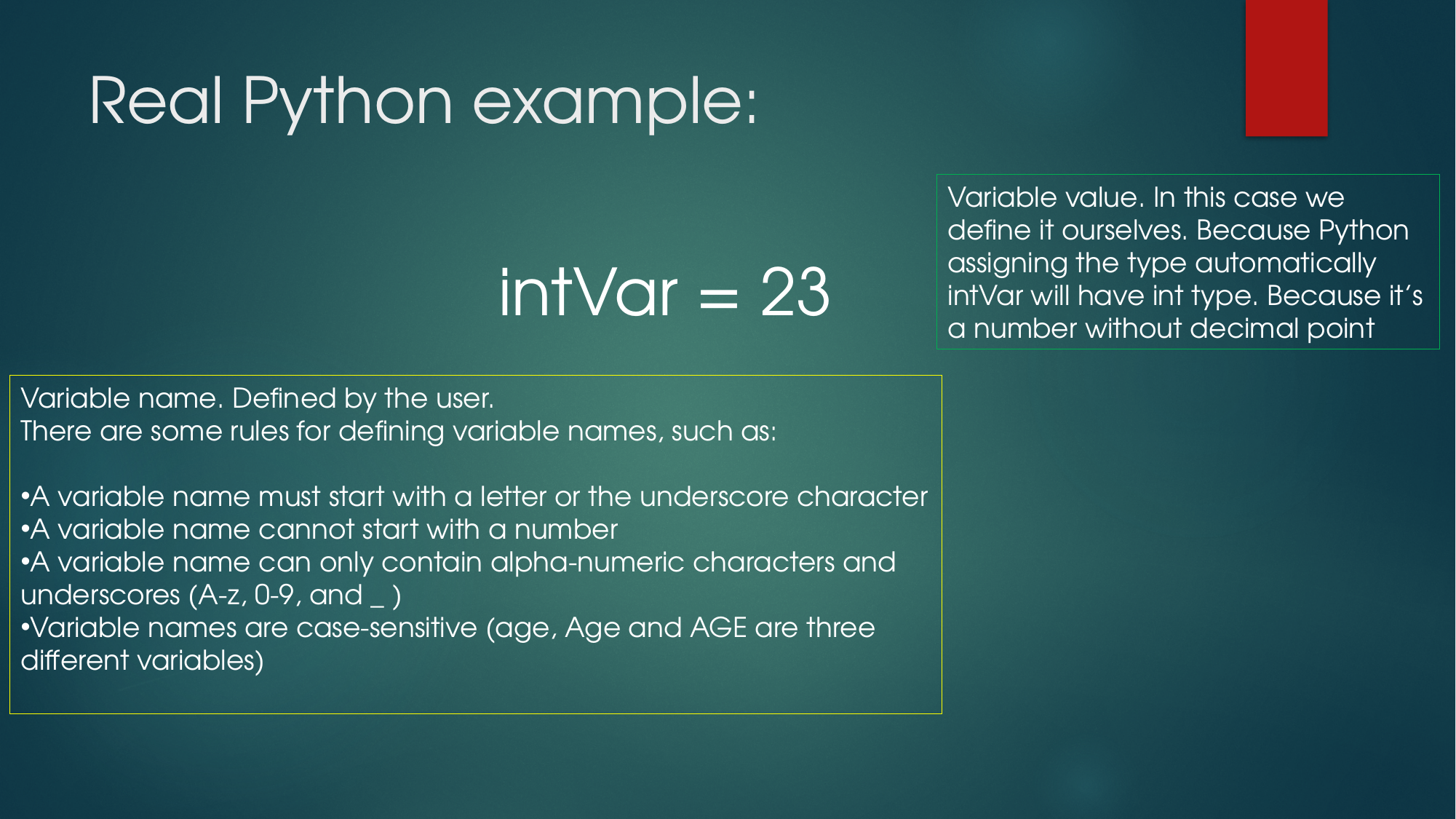

# Real Python example:
Variable value. In this case we define it ourselves. Because Python assigning the type automatically intVar will have int type. Because it’s a number without decimal point
intVar = 23
Variable name. Defined by the user.
There are some rules for defining variable names, such as:

A variable name must start with a letter or the underscore character
A variable name cannot start with a number
A variable name can only contain alpha-numeric characters and underscores (A-z, 0-9, and _ )
Variable names are case-sensitive (age, Age and AGE are three different variables)